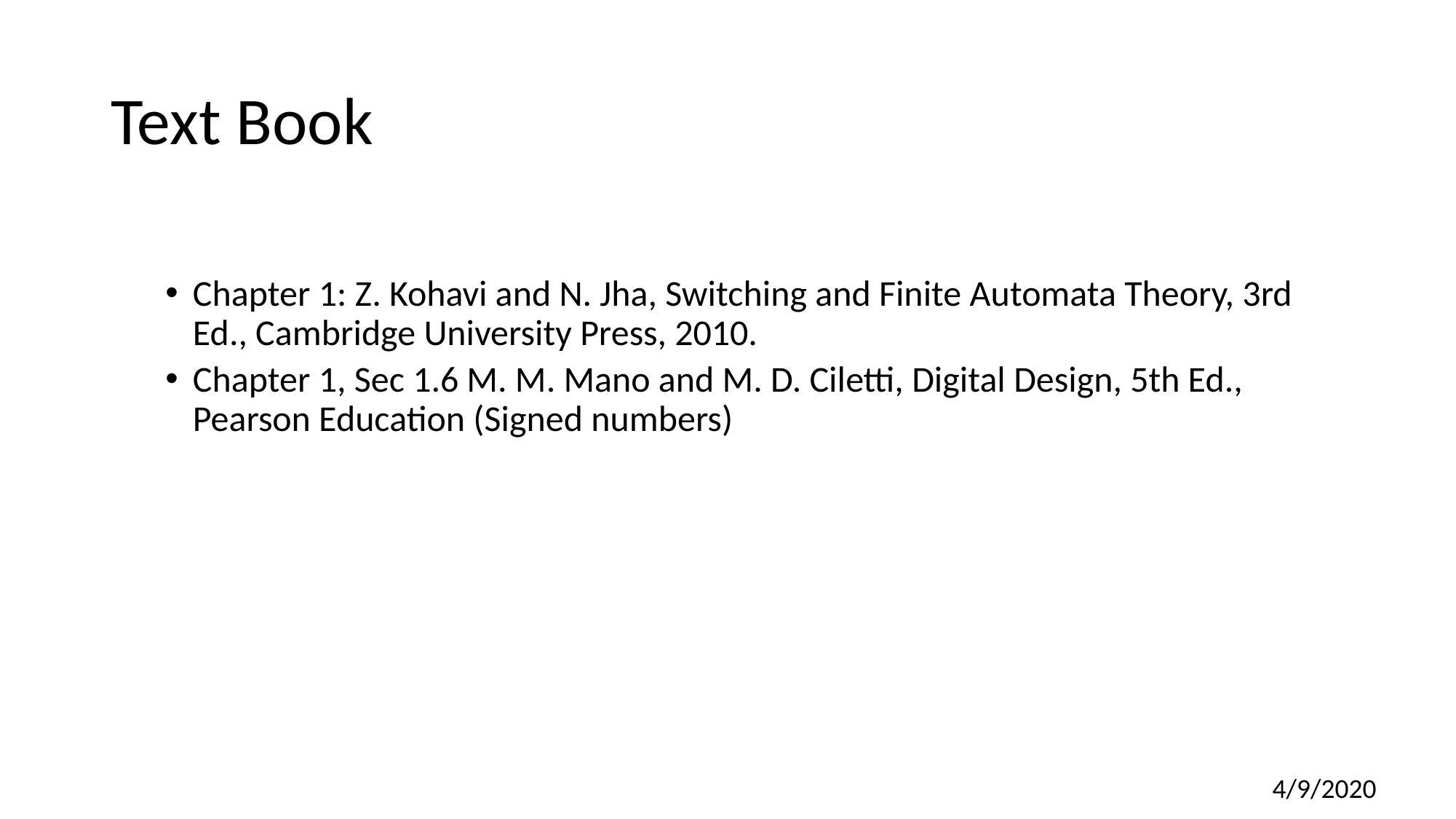

# Text Book

Chapter 1: Z. Kohavi and N. Jha, Switching and Finite Automata Theory, 3rd Ed., Cambridge University Press, 2010.
Chapter 1, Sec 1.6 M. M. Mano and M. D. Ciletti, Digital Design, 5th Ed., Pearson Education (Signed numbers)
4/9/2020